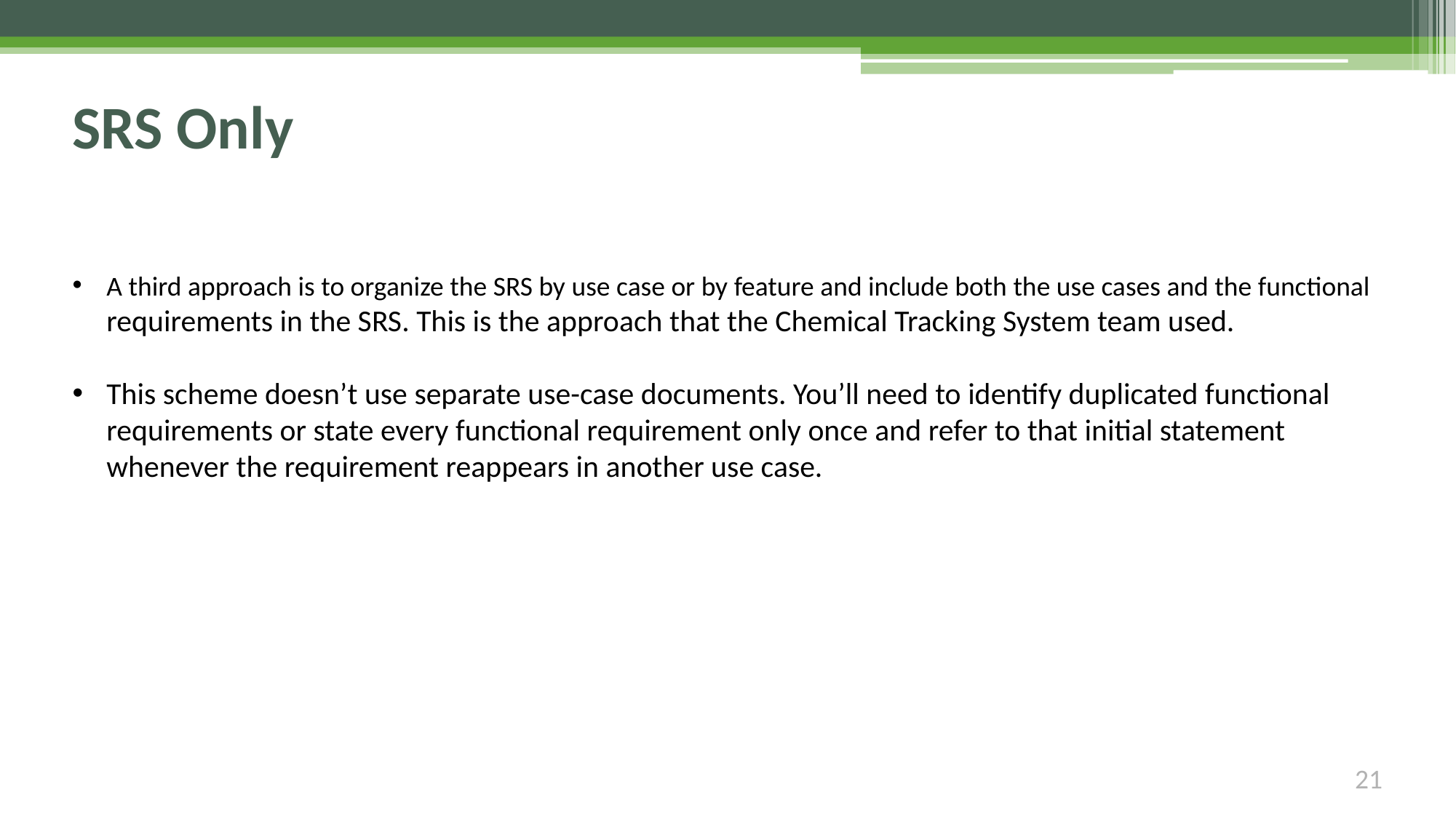

# SRS Only
A third approach is to organize the SRS by use case or by feature and include both the use cases and the functional requirements in the SRS. This is the approach that the Chemical Tracking System team used.

This scheme doesn’t use separate use-case documents. You’ll need to identify duplicated functional requirements or state every functional requirement only once and refer to that initial statement whenever the requirement reappears in another use case.
21